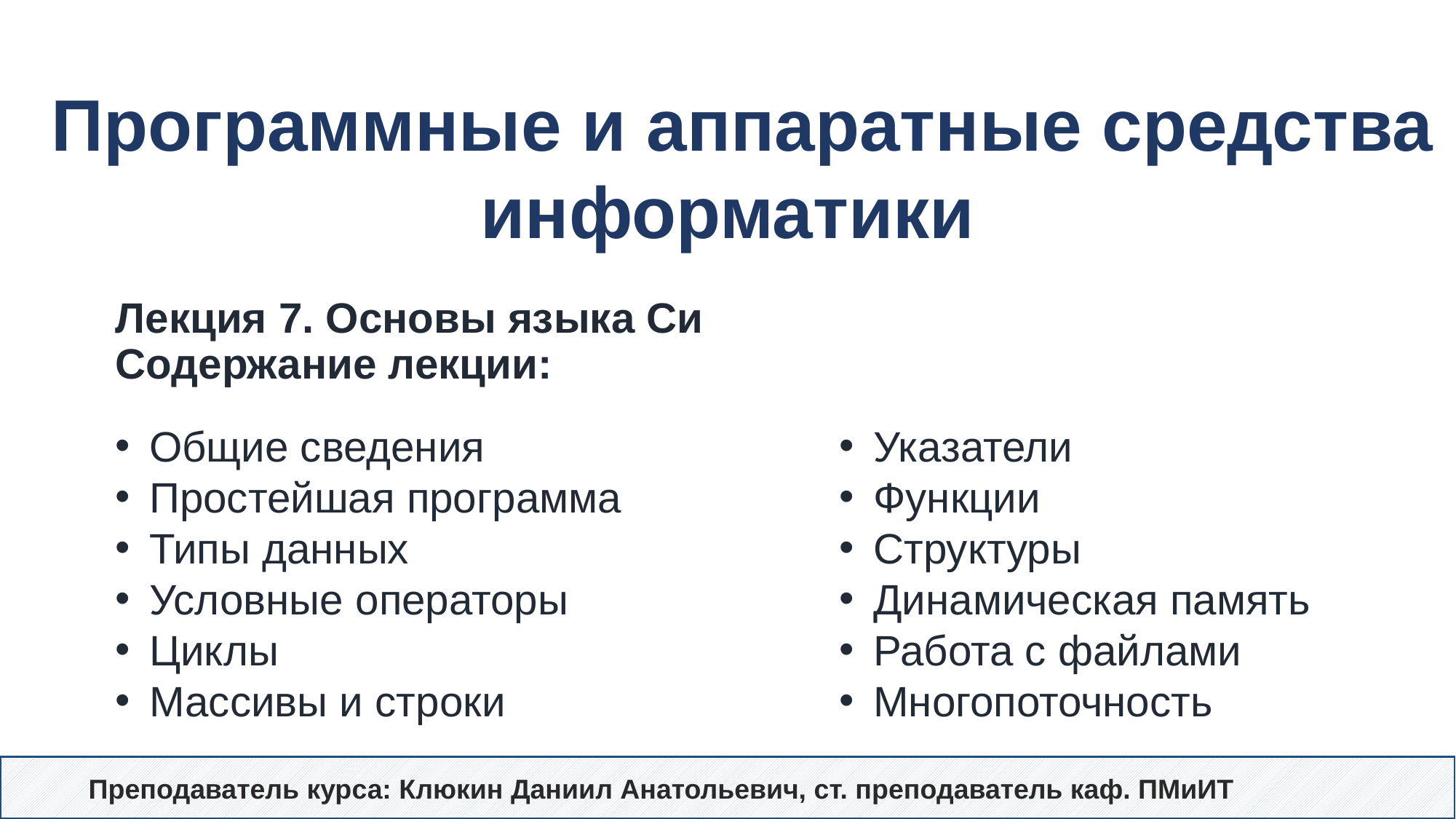

Программные и аппаратные средства информатики
# Лекция 7. Основы языка Си Содержание лекции:
Общие сведения
Простейшая программа
Типы данных
Условные операторы
Циклы
Массивы и строки
Указатели
Функции
Структуры
Динамическая память
Работа с файлами
Многопоточность
Преподаватель курса: Клюкин Даниил Анатольевич, ст. преподаватель каф. ПМиИТ